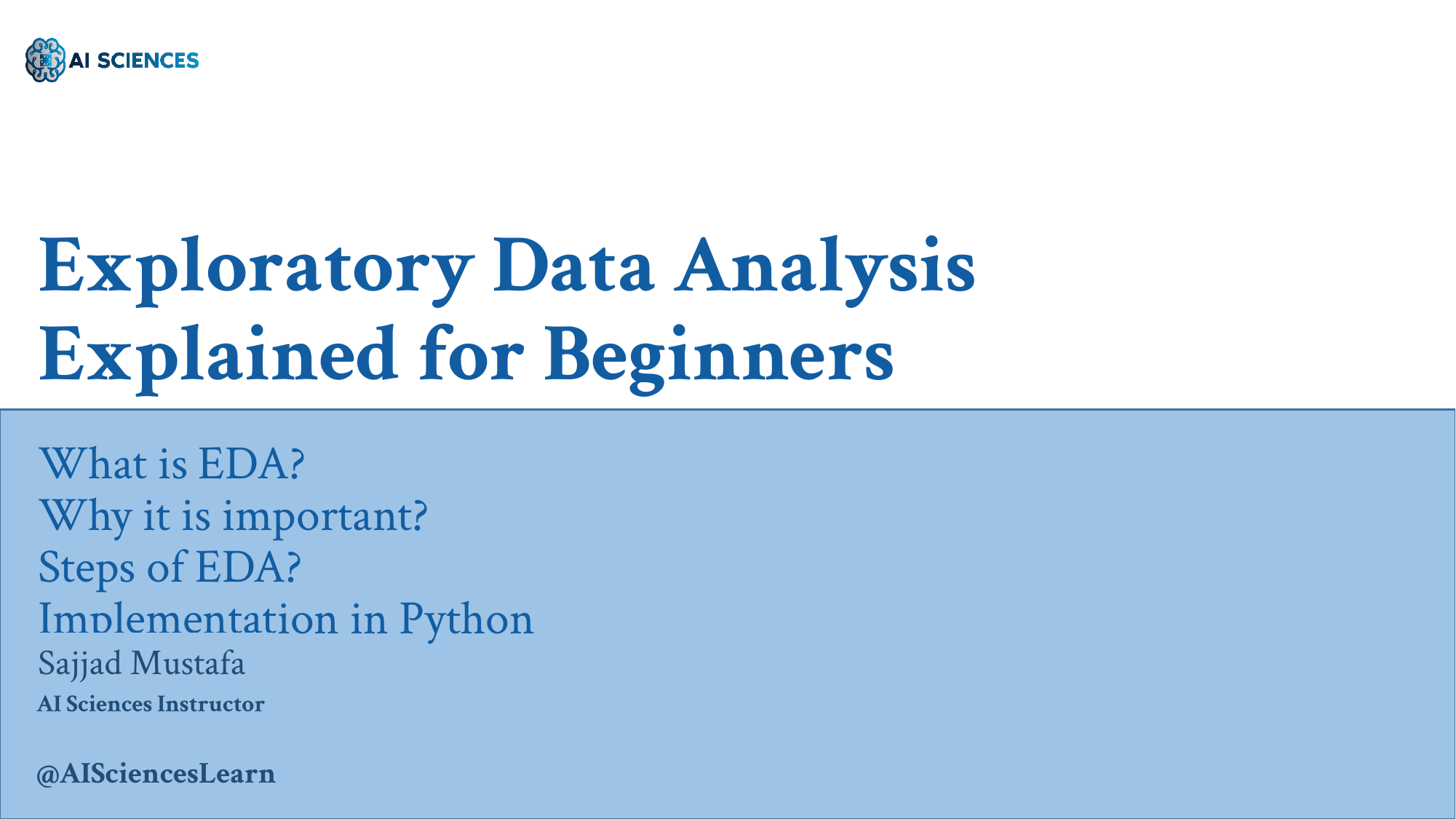

Exploratory Data Analysis
Explained for Beginners
What is EDA?
Why it is important?
Steps of EDA?
Implementation in Python

Sajjad Mustafa